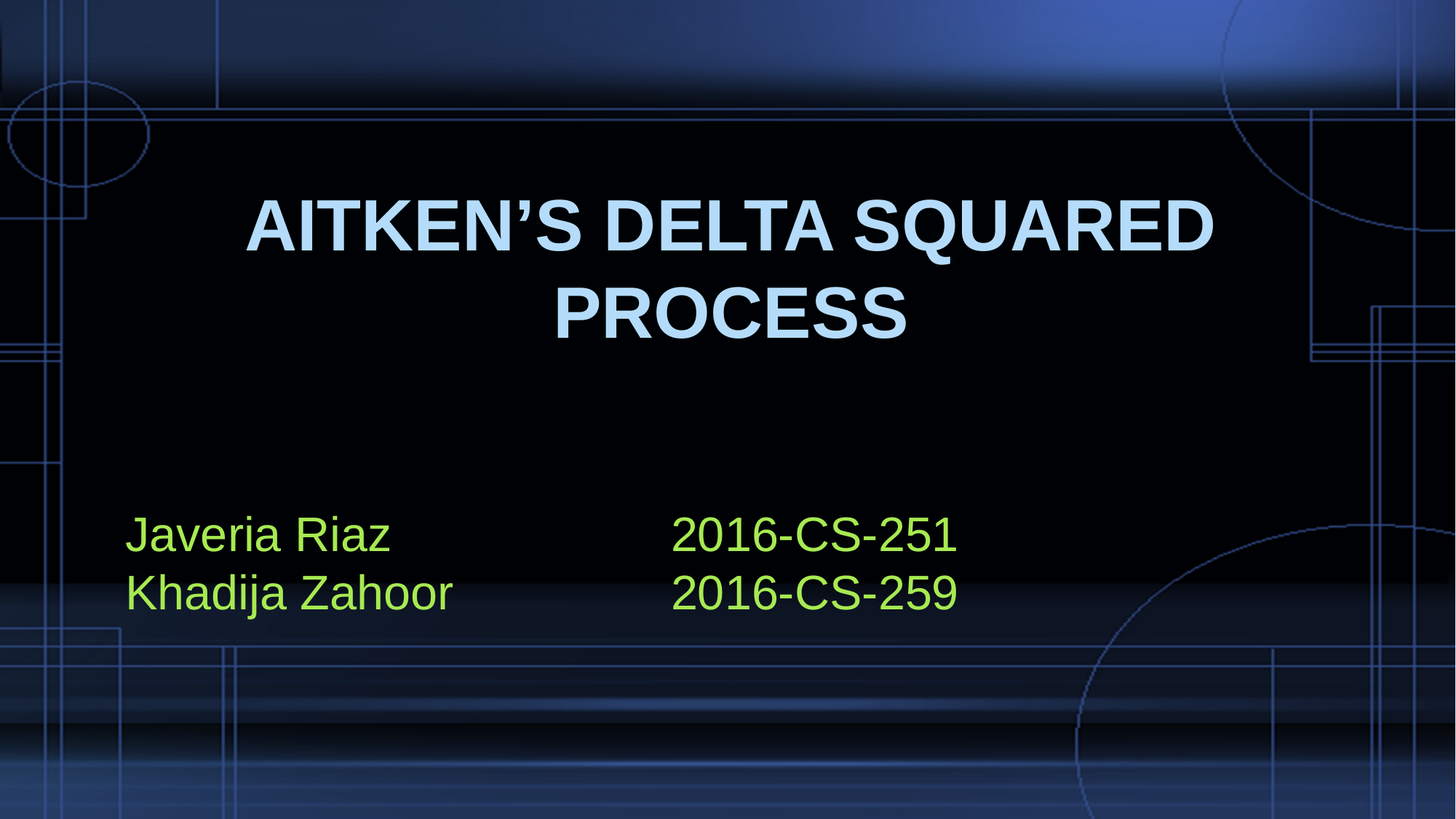

# Aitken’s DELTA SQUARED PROCESS
Javeria Riaz 			2016-CS-251
Khadija Zahoor		2016-CS-259